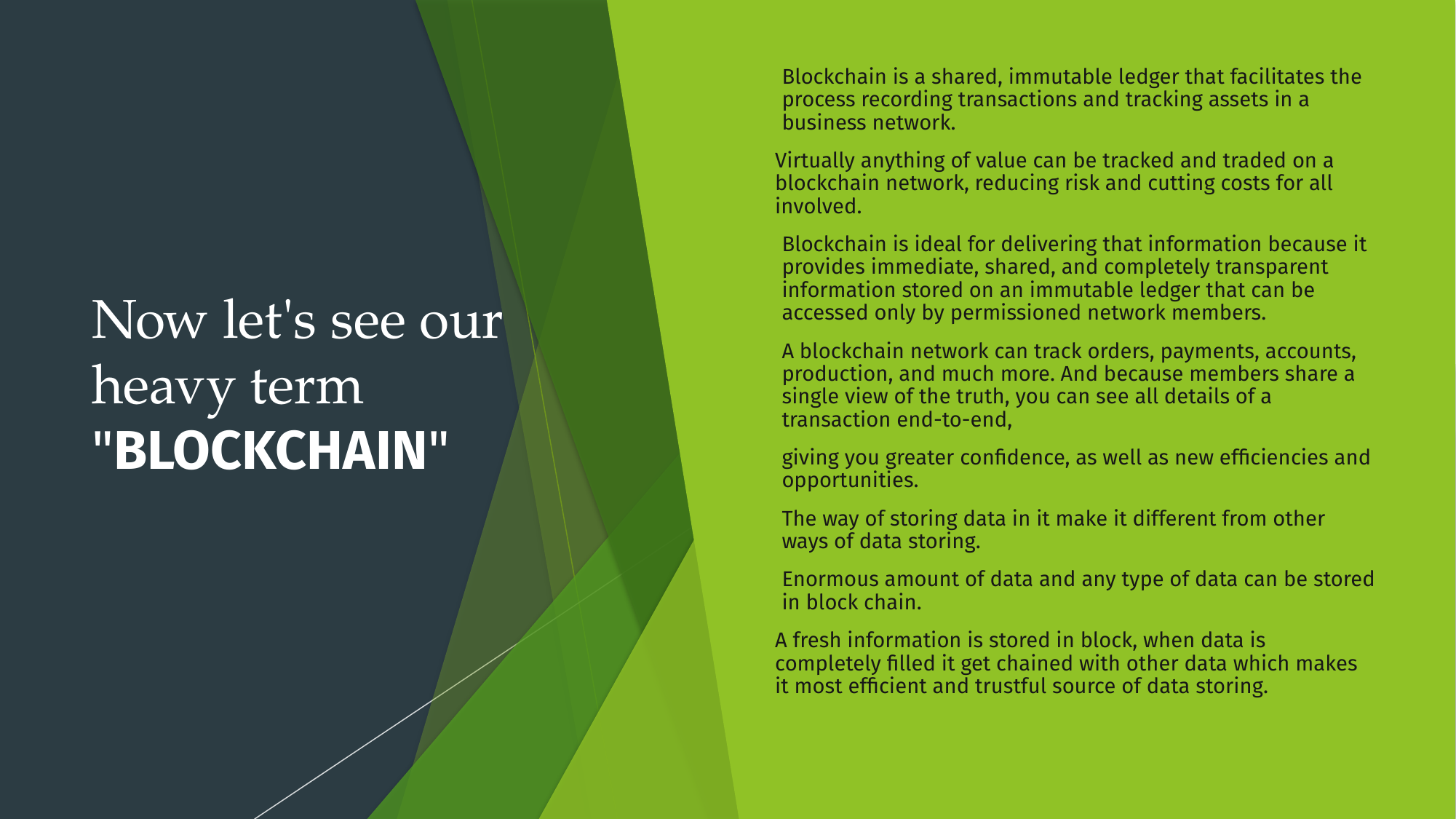

# Now let's see our heavy term "BLOCKCHAIN"
Blockchain is a shared, immutable ledger that facilitates the process recording transactions and tracking assets in a business network.
Virtually anything of value can be tracked and traded on a blockchain network, reducing risk and cutting costs for all involved.
Blockchain is ideal for delivering that information because it provides immediate, shared, and completely transparent information stored on an immutable ledger that can be accessed only by permissioned network members.
A blockchain network can track orders, payments, accounts, production, and much more. And because members share a single view of the truth, you can see all details of a transaction end-to-end,
giving you greater confidence, as well as new efficiencies and opportunities.
The way of storing data in it make it different from other ways of data storing.
Enormous amount of data and any type of data can be stored in block chain.
A fresh information is stored in block, when data is completely filled it get chained with other data which makes it most efficient and trustful source of data storing.